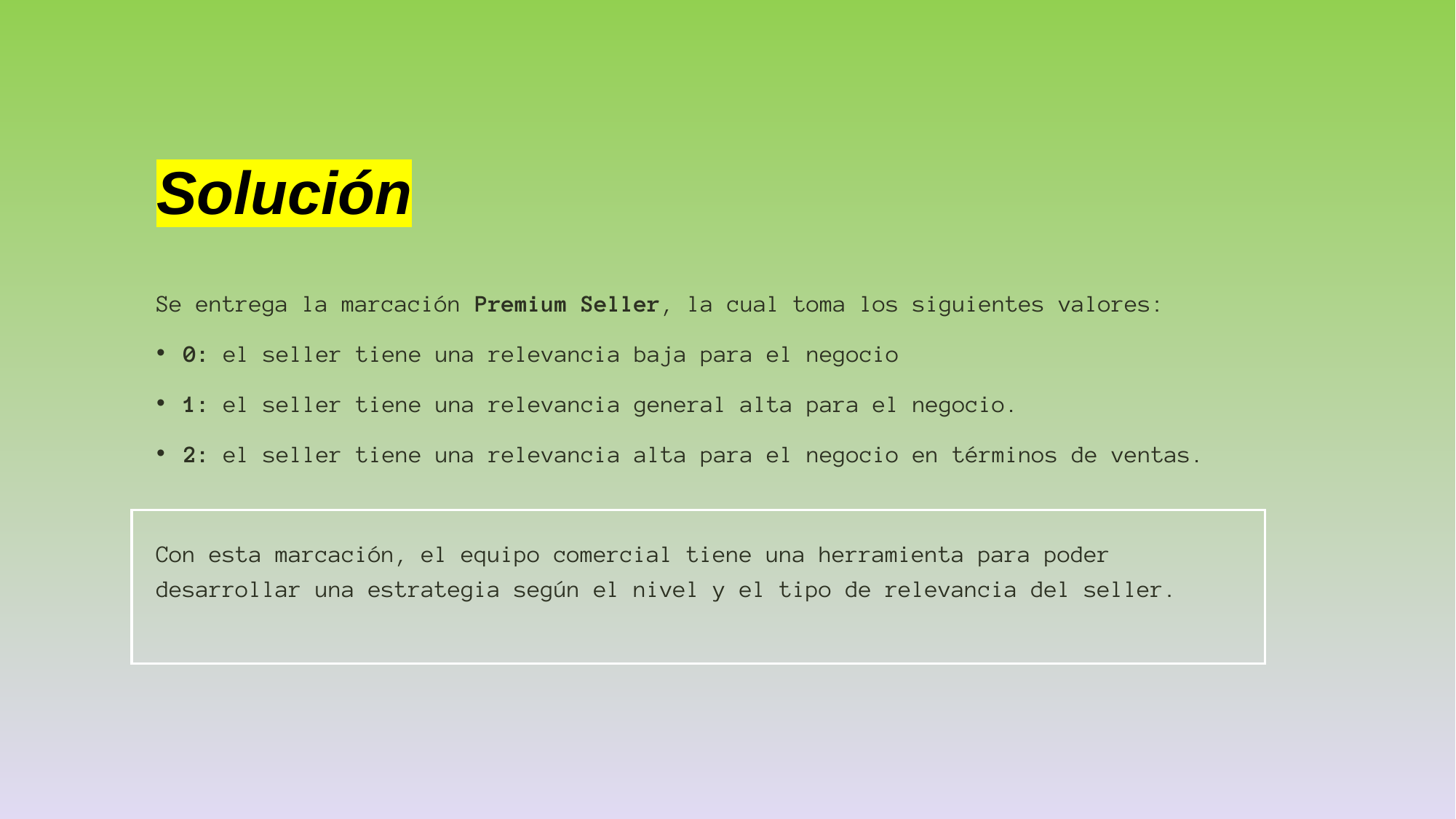

# Solución
Se entrega la marcación Premium Seller, la cual toma los siguientes valores:
0: el seller tiene una relevancia baja para el negocio
1: el seller tiene una relevancia general alta para el negocio.
2: el seller tiene una relevancia alta para el negocio en términos de ventas.

Con esta marcación, el equipo comercial tiene una herramienta para poder desarrollar una estrategia según el nivel y el tipo de relevancia del seller.